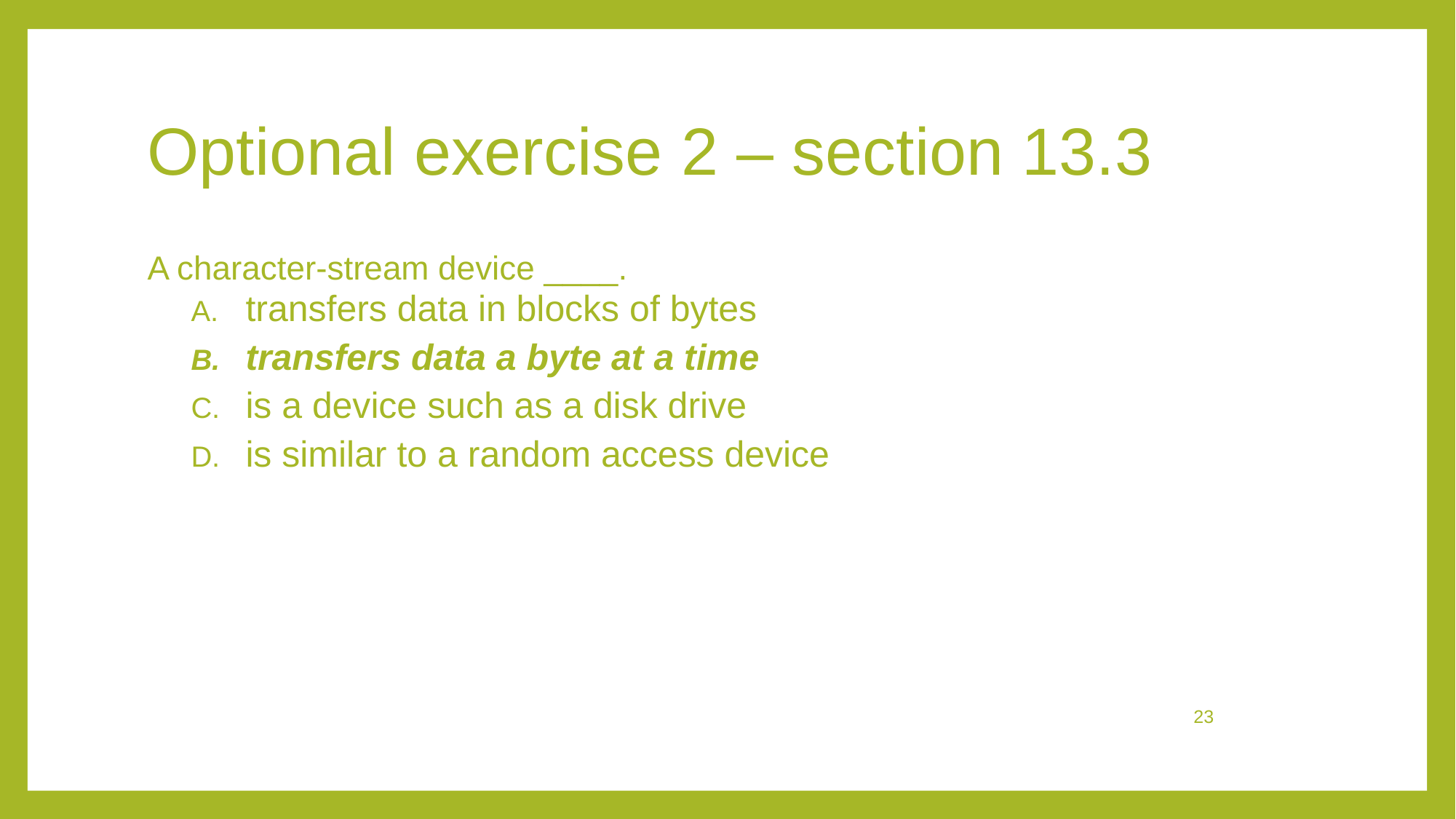

# Optional exercise 2 – section 13.3
A character-stream device ____.
transfers data in blocks of bytes
transfers data a byte at a time
is a device such as a disk drive
is similar to a random access device

23